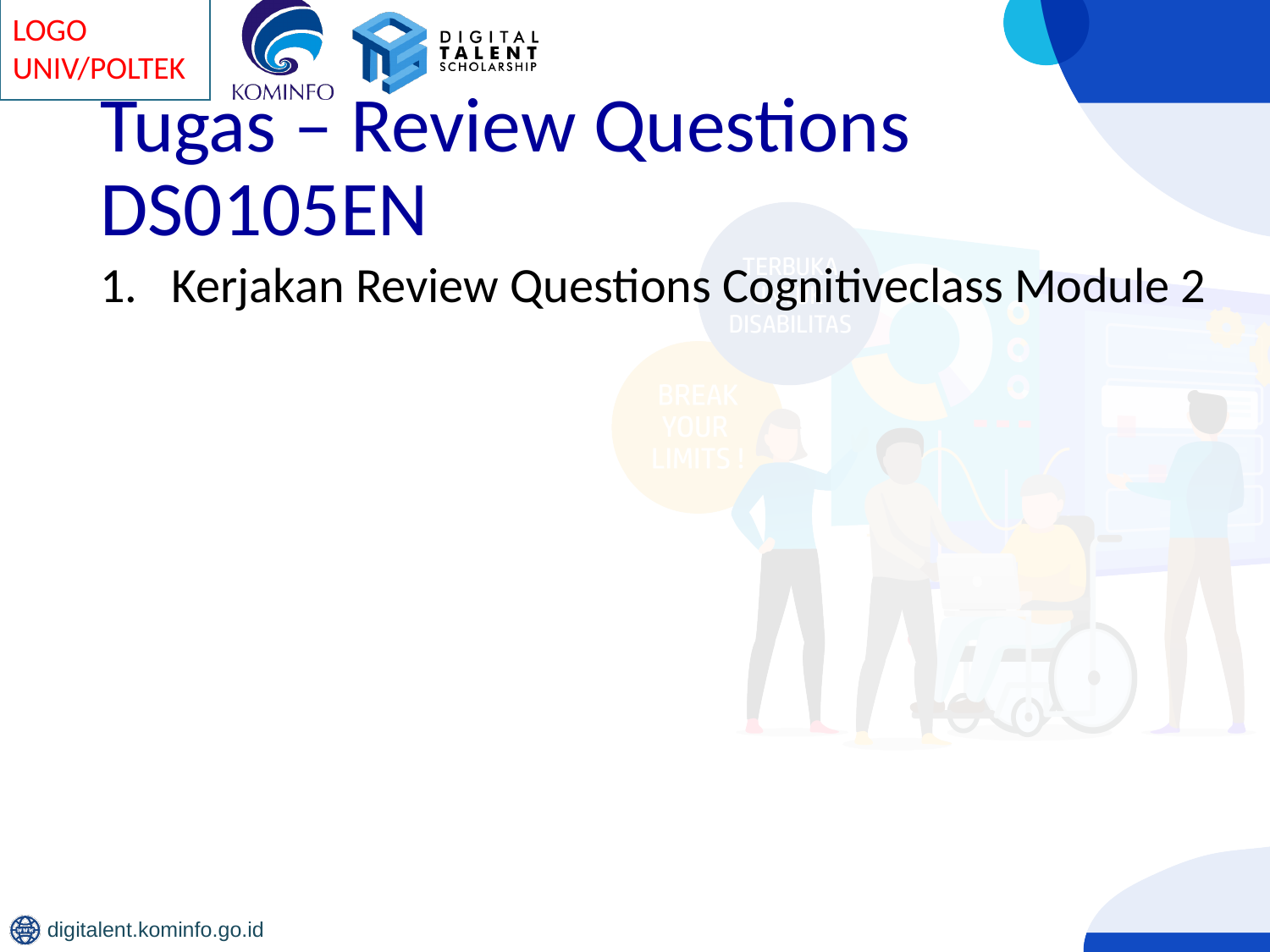

# Tugas – Review Questions DS0105EN
Kerjakan Review Questions Cognitiveclass Module 2